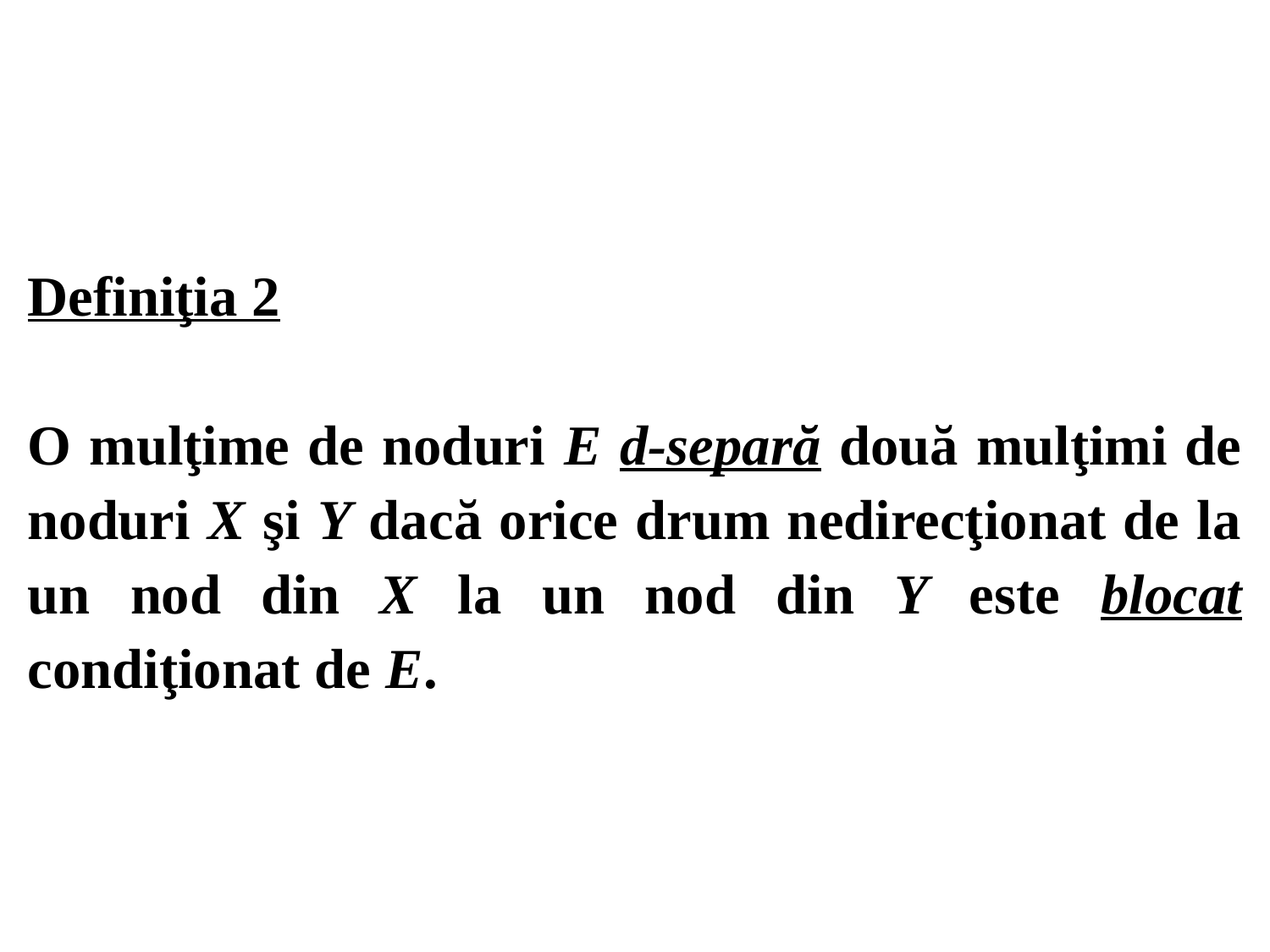

Definiţia 2

O mulţime de noduri E d-separă două mulţimi de noduri X şi Y dacă orice drum nedirecţionat de la un nod din X la un nod din Y este blocat condiţionat de E.